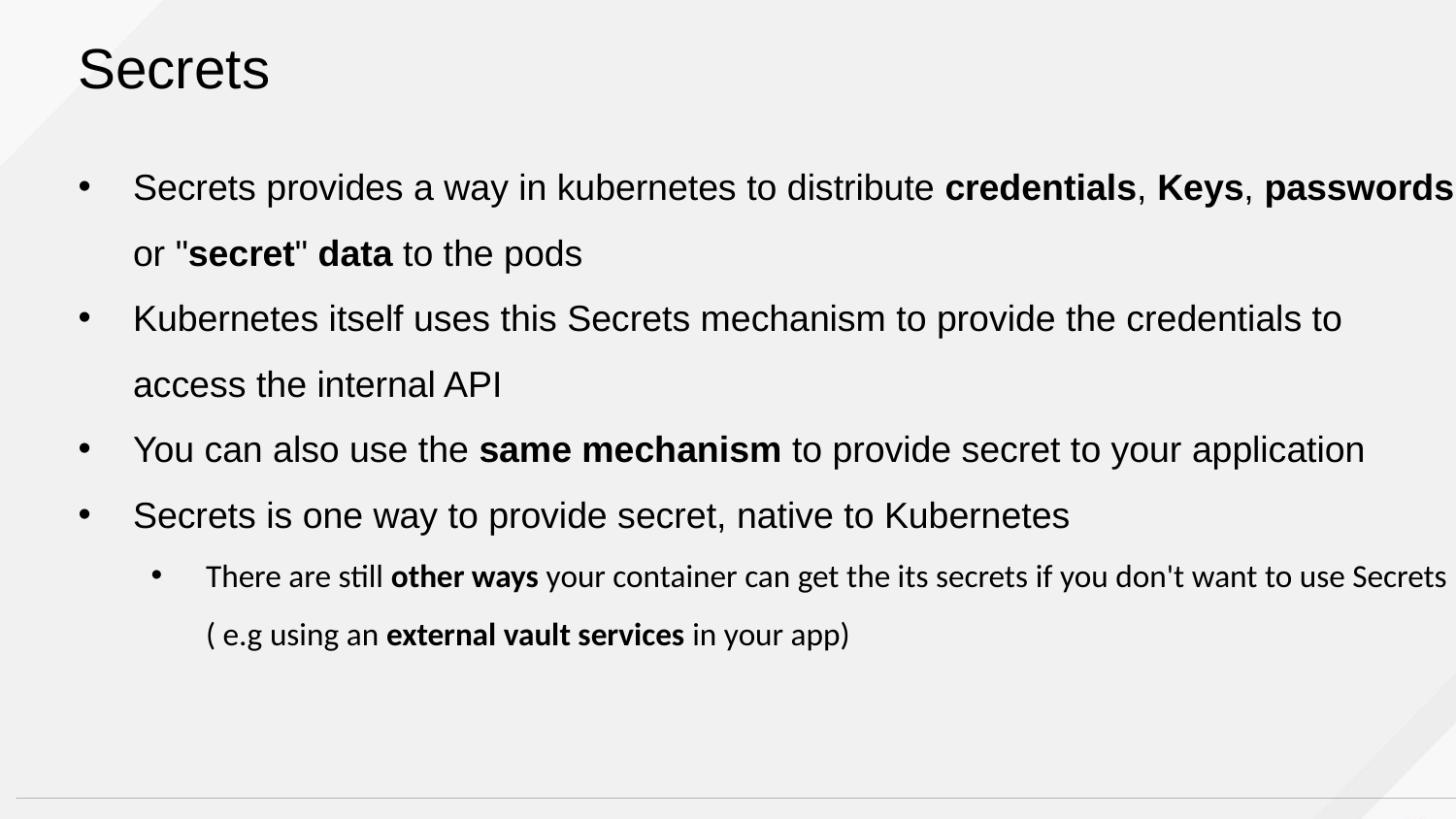

# Secrets
Secrets provides a way in kubernetes to distribute credentials, Keys, passwords or "secret" data to the pods
Kubernetes itself uses this Secrets mechanism to provide the credentials to access the internal API
You can also use the same mechanism to provide secret to your application
Secrets is one way to provide secret, native to Kubernetes
There are still other ways your container can get the its secrets if you don't want to use Secrets ( e.g using an external vault services in your app)